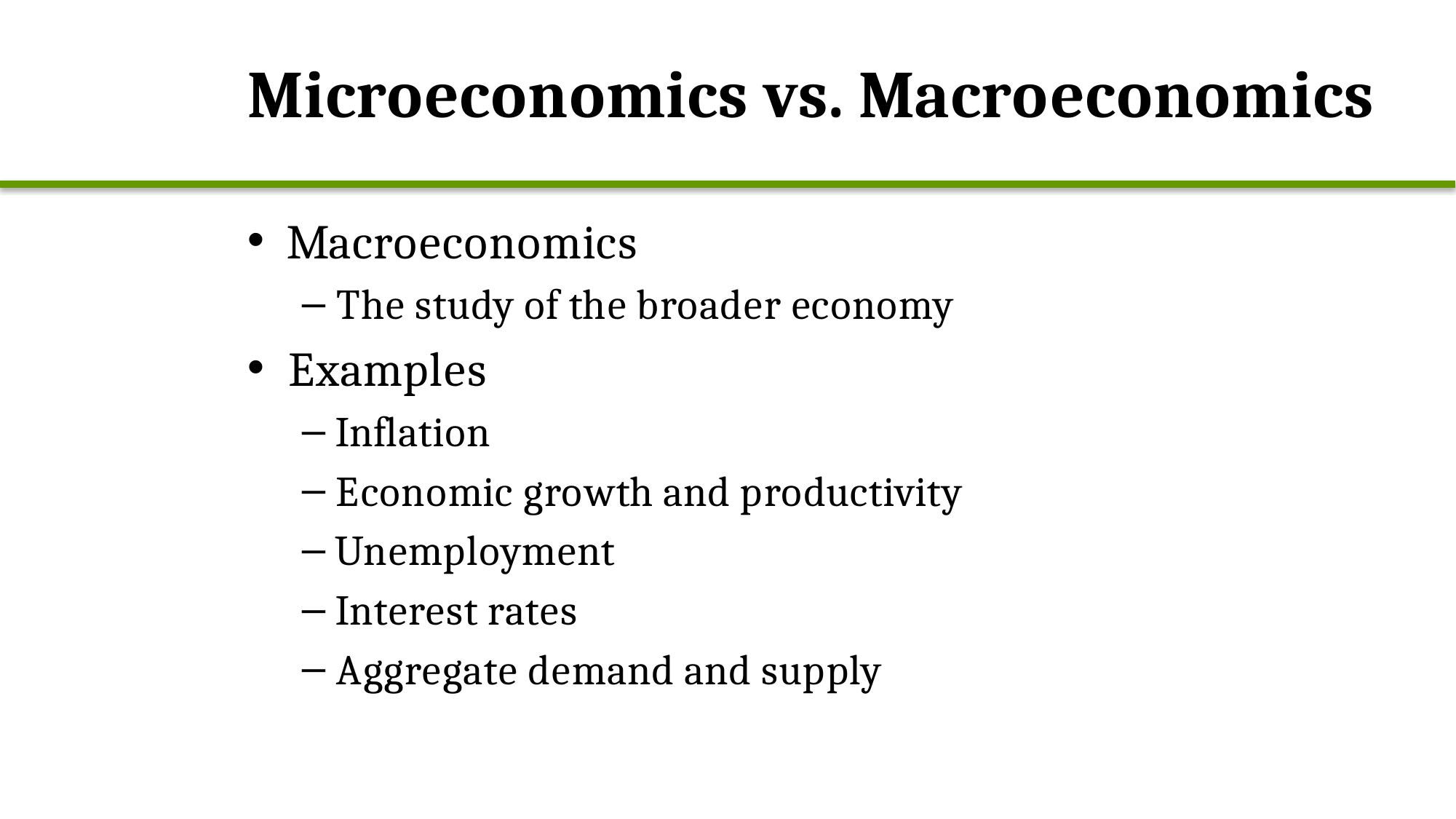

# Microeconomics vs. Macroeconomics
Macroeconomics
The study of the broader economy
Examples
Inflation
Economic growth and productivity
Unemployment
Interest rates
Aggregate demand and supply